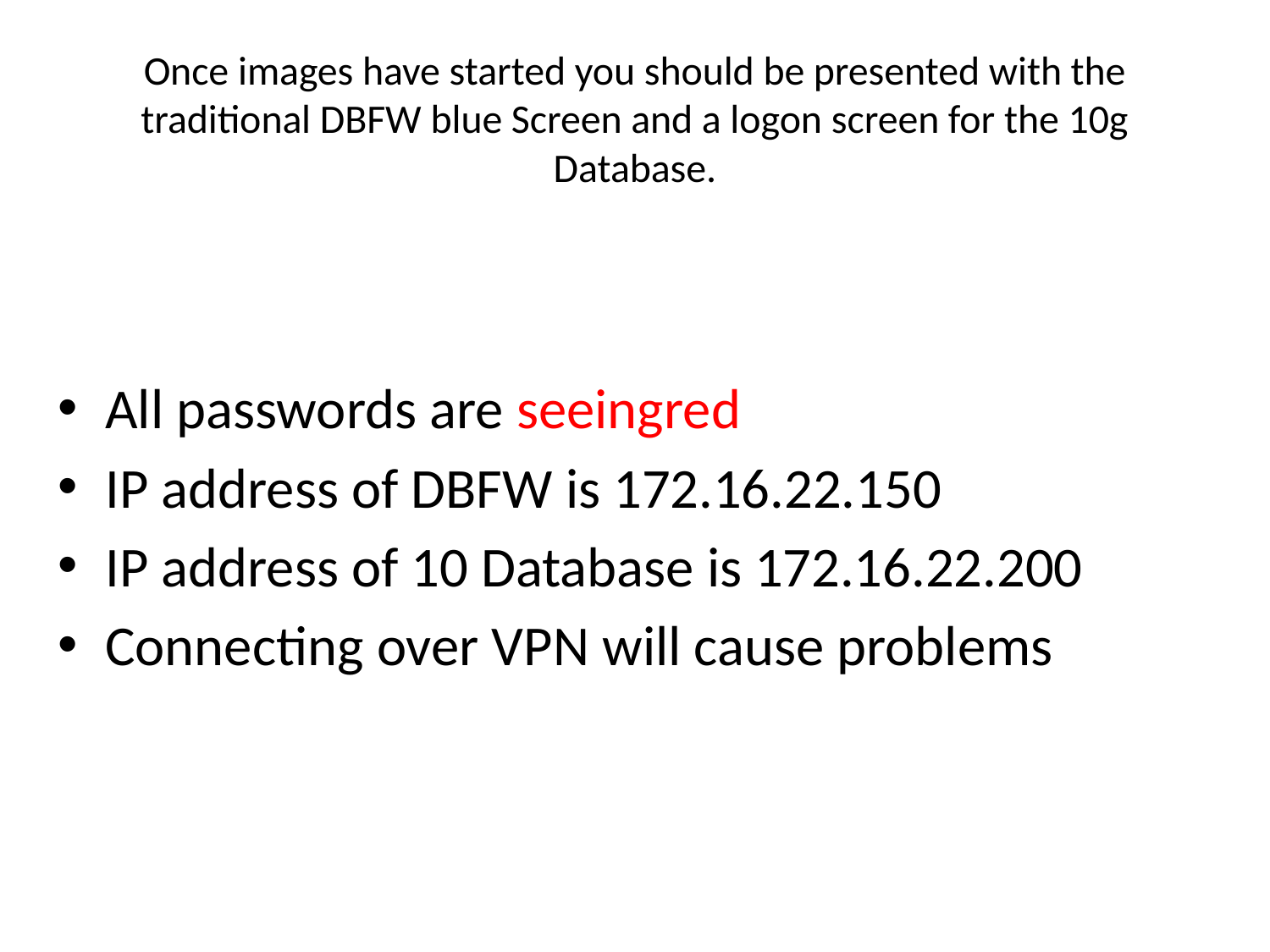

# Once images have started you should be presented with the traditional DBFW blue Screen and a logon screen for the 10g Database.
All passwords are seeingred
IP address of DBFW is 172.16.22.150
IP address of 10 Database is 172.16.22.200
Connecting over VPN will cause problems